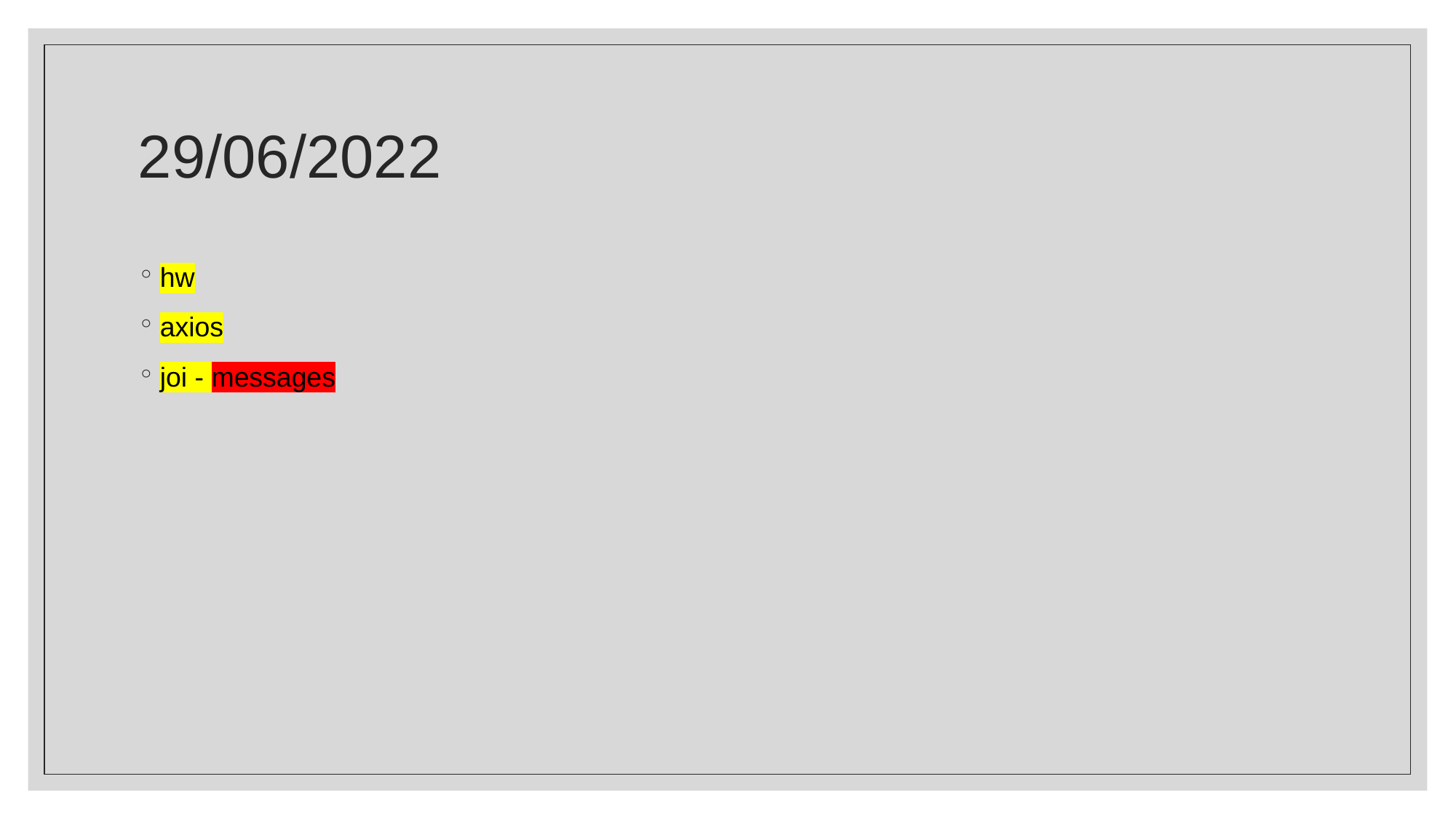

# 29/06/2022
hw
axios
joi - messages